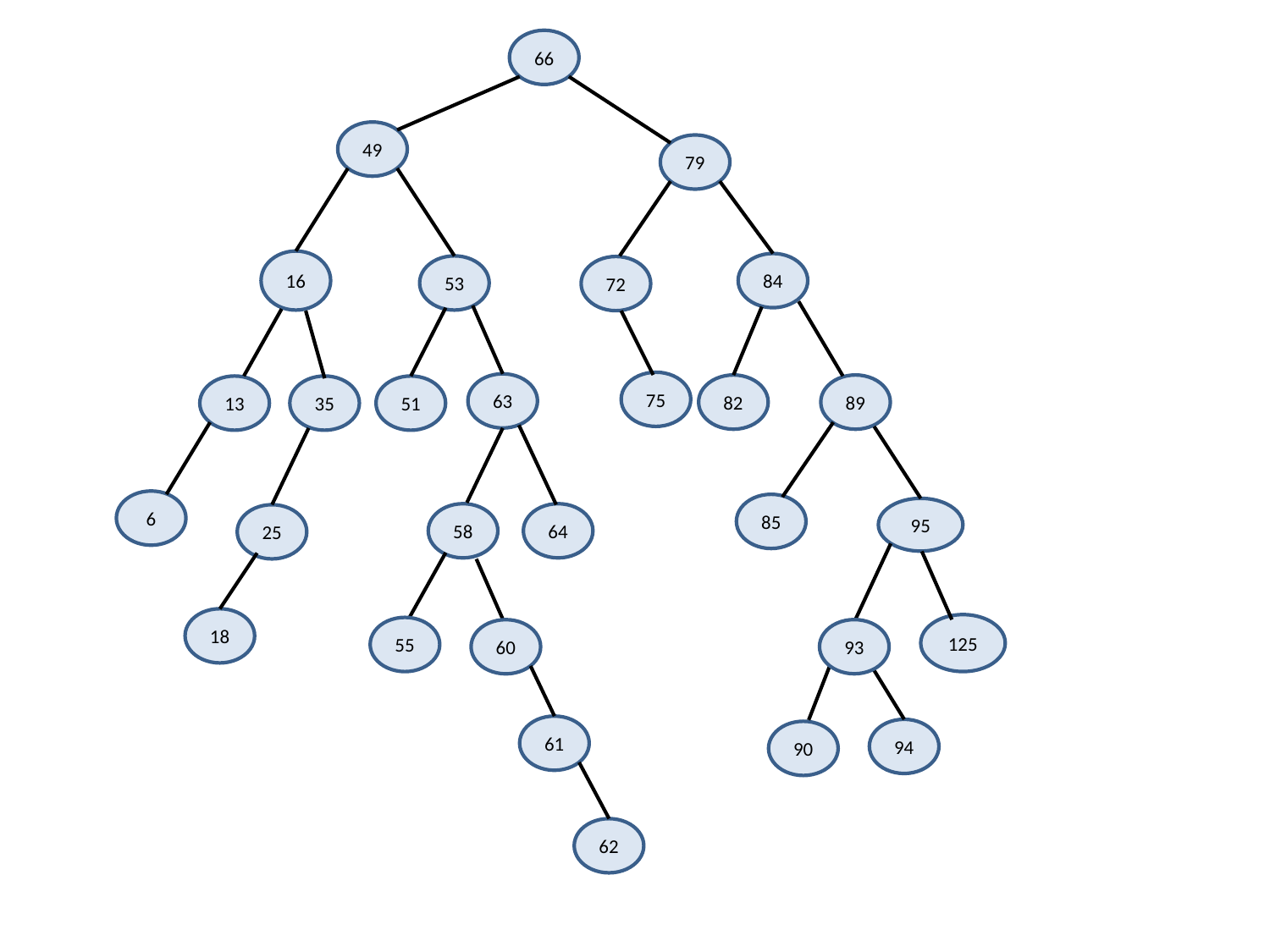

66

49
79

16
84
53
72

75
63
82
89
13
35
51

6
85
95
58
64
25

18
125
55
93
60

61
94
90

62